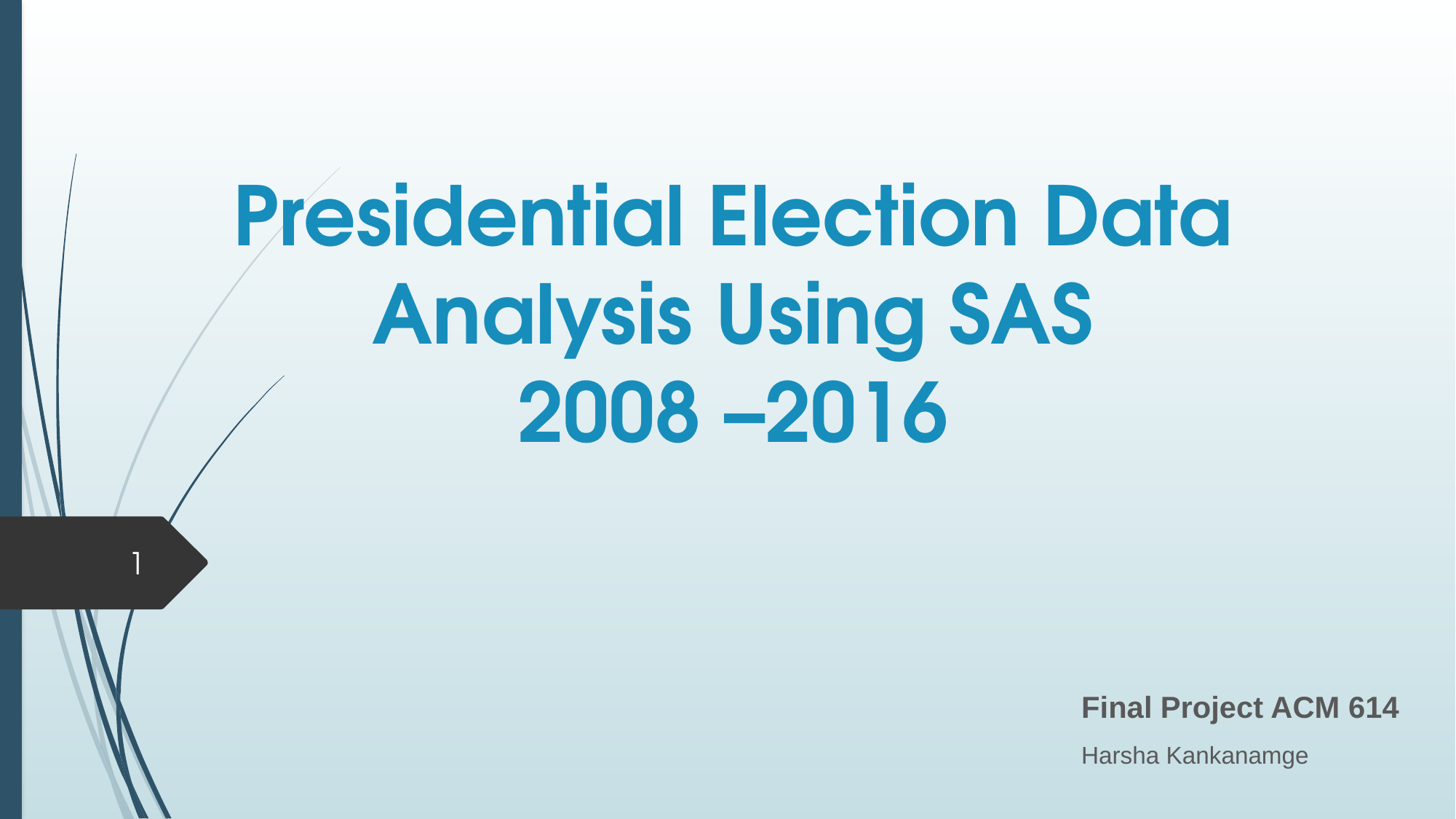

# Presidential Election Data Analysis Using SAS 2008 –2016
1
Final Project ACM 614
Harsha Kankanamge